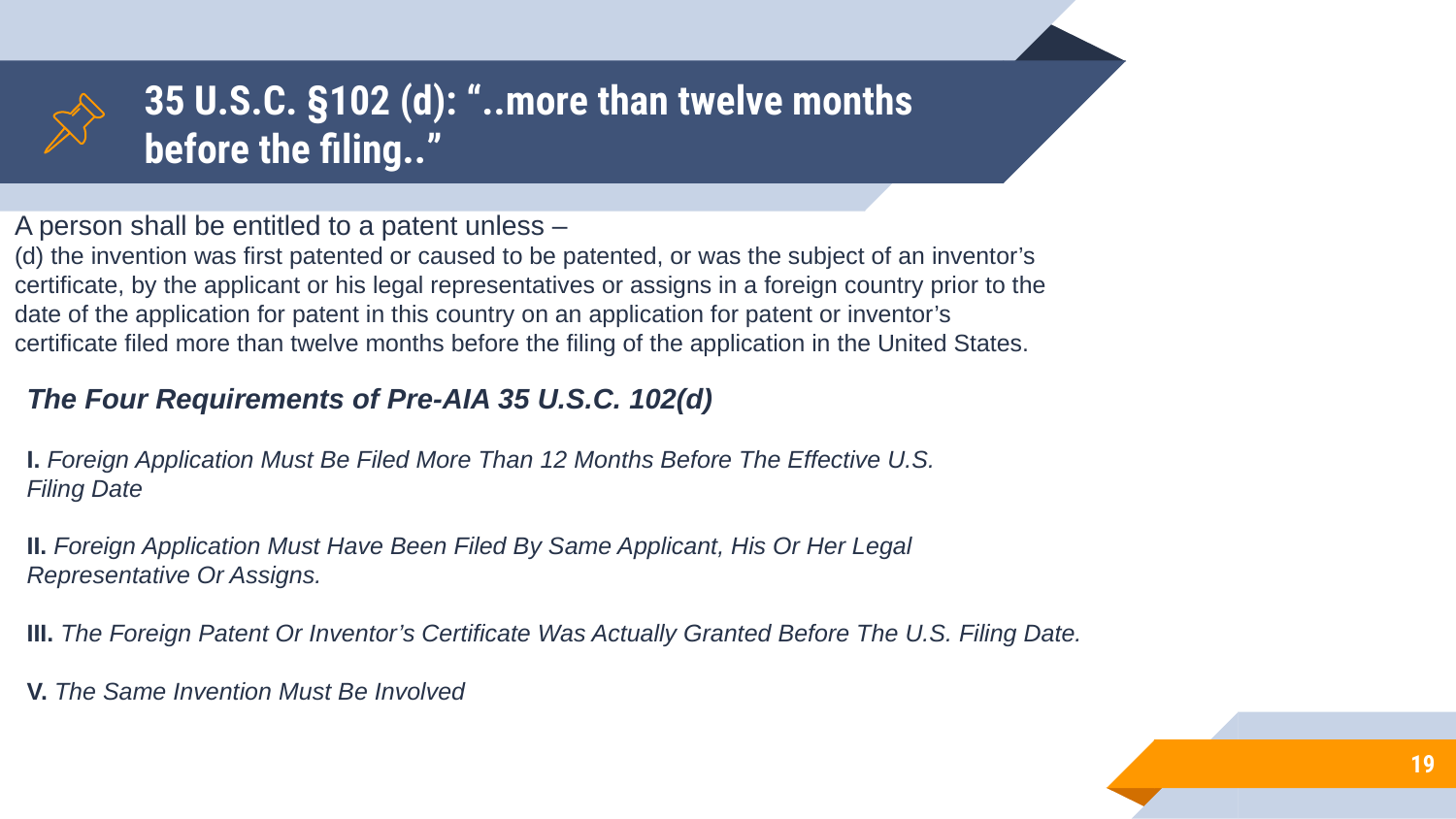

# 35 U.S.C. §102 (d): “..more than twelve months before the filing..”

A person shall be entitled to a patent unless –
(d) the invention was first patented or caused to be patented, or was the subject of an inventor’s
certificate, by the applicant or his legal representatives or assigns in a foreign country prior to the
date of the application for patent in this country on an application for patent or inventor’s
certificate filed more than twelve months before the filing of the application in the United States.

The Four Requirements of Pre-AIA 35 U.S.C. 102(d)

I. Foreign Application Must Be Filed More Than 12 Months Before The Effective U.S.
Filing Date

II. Foreign Application Must Have Been Filed By Same Applicant, His Or Her Legal
Representative Or Assigns.

III. The Foreign Patent Or Inventor’s Certificate Was Actually Granted Before The U.S. Filing Date.

V. The Same Invention Must Be Involved
19